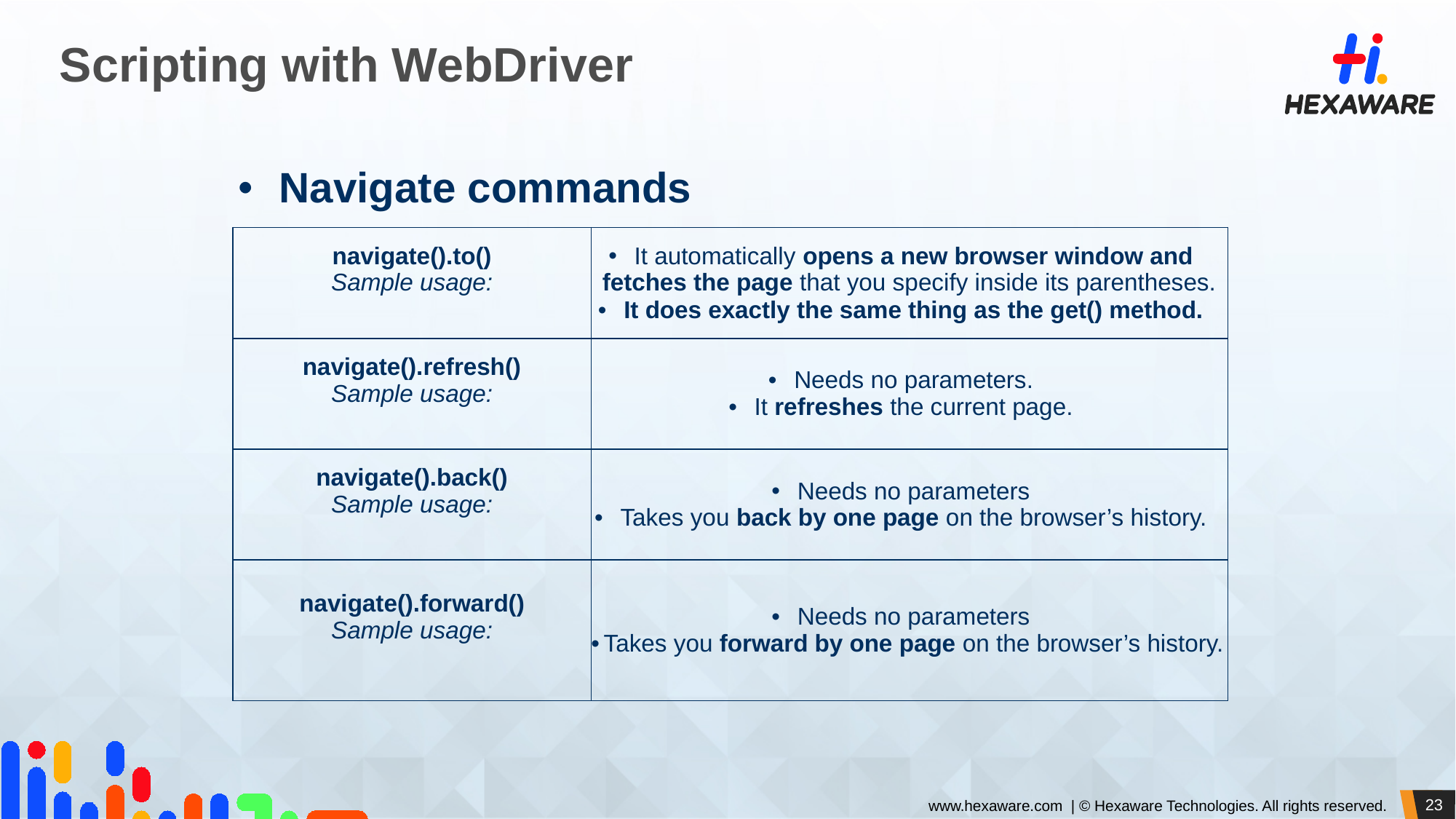

# Scripting with WebDriver
Navigate commands

| navigate().to() Sample usage: | It automatically opens a new browser window and fetches the page that you specify inside its parentheses. It does exactly the same thing as the get() method. |
| --- | --- |
| navigate().refresh() Sample usage: | Needs no parameters. It refreshes the current page. |
| navigate().back() Sample usage: | Needs no parameters Takes you back by one page on the browser’s history. |
| navigate().forward() Sample usage: | Needs no parameters Takes you forward by one page on the browser’s history. |